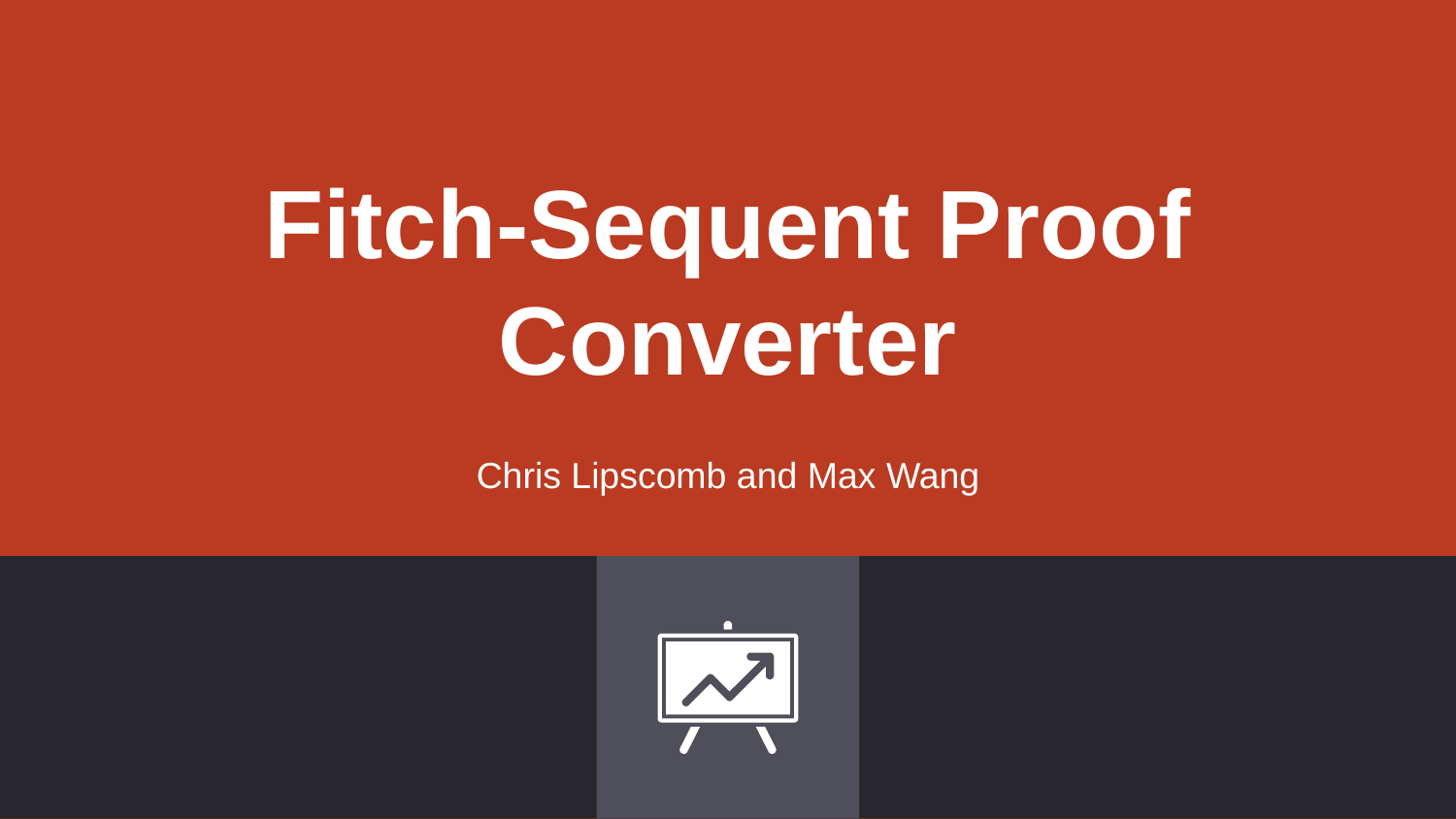

# Fitch-Sequent Proof Converter
Chris Lipscomb and Max Wang